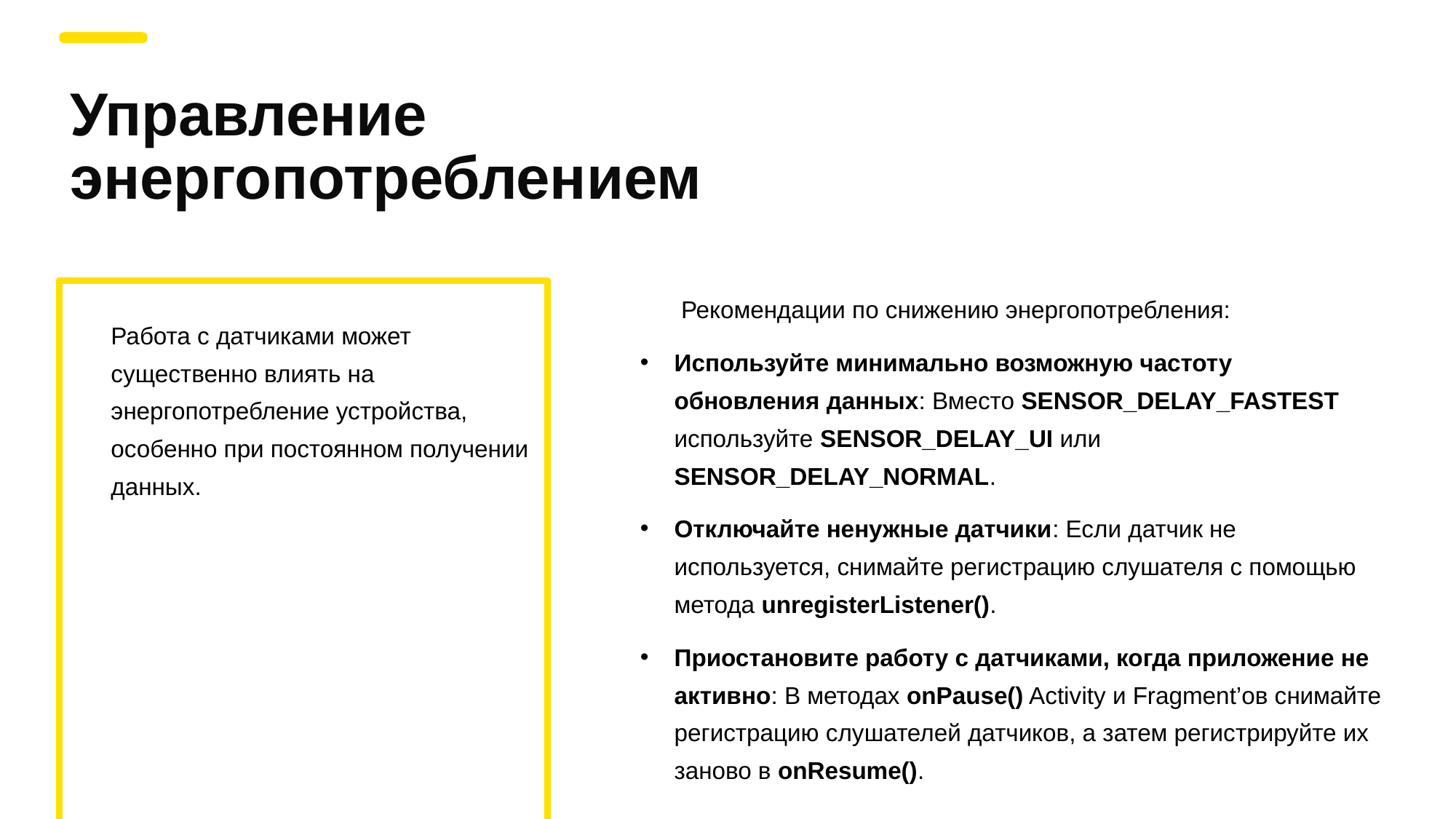

Управление энергопотреблением

Рекомендации по снижению энергопотребления:
Используйте минимально возможную частоту обновления данных: Вместо SENSOR_DELAY_FASTEST используйте SENSOR_DELAY_UI или SENSOR_DELAY_NORMAL.
Отключайте ненужные датчики: Если датчик не используется, снимайте регистрацию слушателя с помощью метода unregisterListener().
Приостановите работу с датчиками, когда приложение не активно: В методах onPause() Activity и Fragment’ов снимайте регистрацию слушателей датчиков, а затем регистрируйте их заново в onResume().
Работа с датчиками может существенно влиять на энергопотребление устройства, особенно при постоянном получении данных.